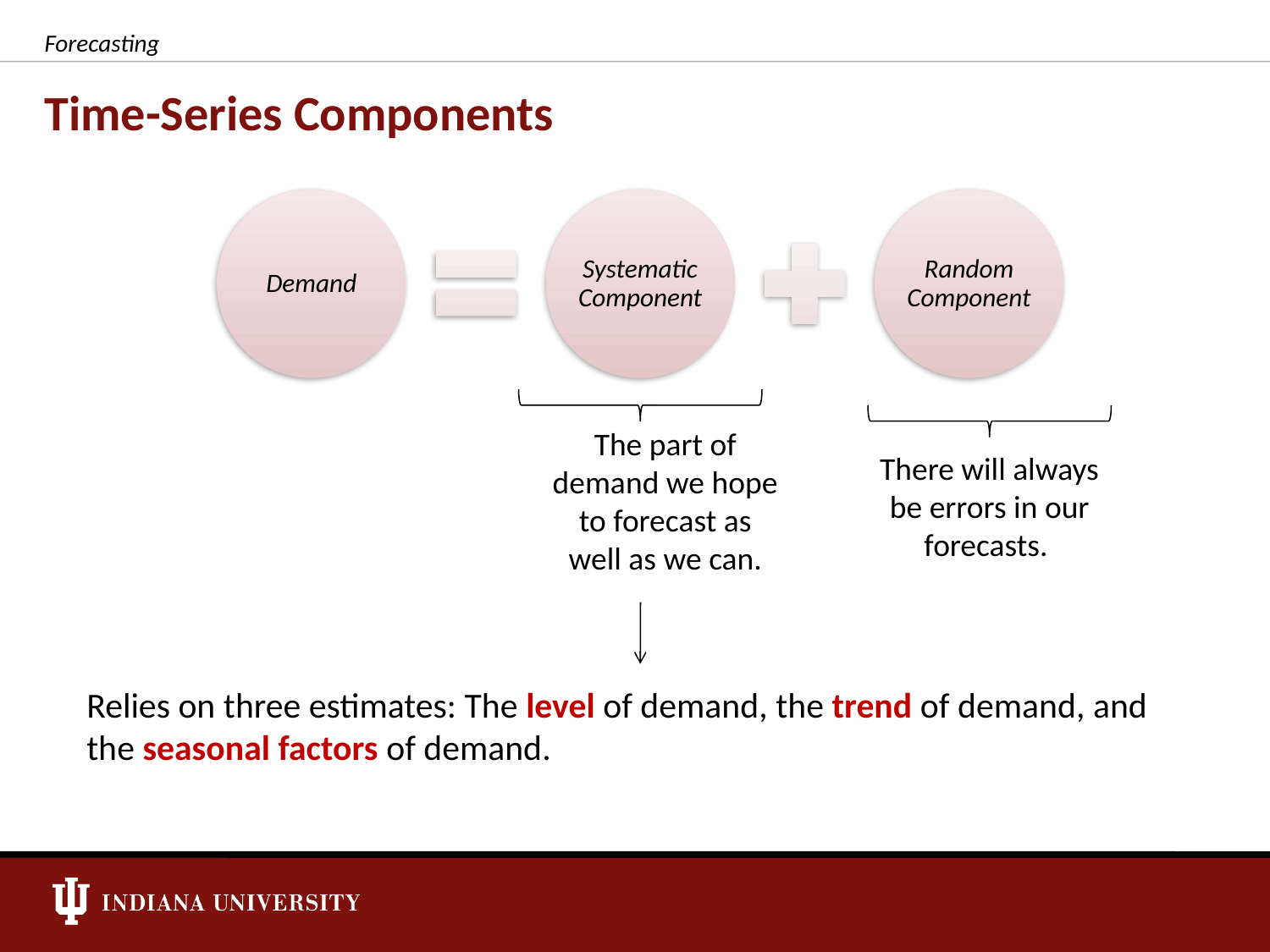

Forecasting
# Time-Series Components
Random Component

Systematic Component

Demand

The part of demand we hope to forecast as well as we can.
There will always be errors in our forecasts.
Relies on three estimates: The level of demand, the trend of demand, and the seasonal factors of demand.